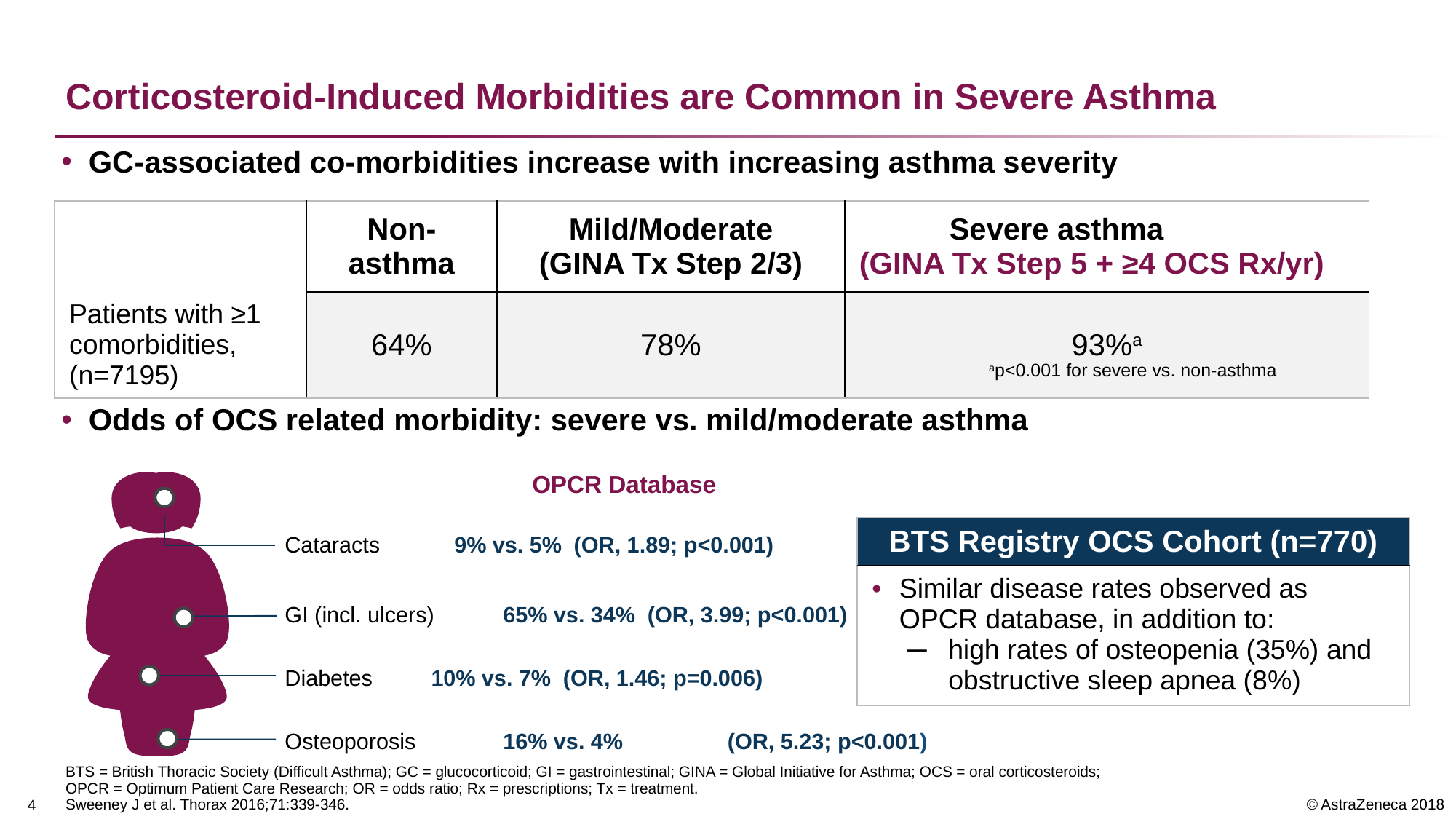

# Corticosteroid-Induced Morbidities are Common in Severe Asthma
GC-associated co-morbidities increase with increasing asthma severity

Odds of OCS related morbidity: severe vs. mild/moderate asthma
| Patients with ≥1 comorbidities, (n=7195) | Non-asthma | Mild/Moderate (GINA Tx Step 2/3) | Severe asthma (GINA Tx Step 5 + ≥4 OCS Rx/yr) |
| --- | --- | --- | --- |
|  | 64% | 78% | 93%a |
ap<0.001 for severe vs. non-asthma
OPCR Database

Cataracts            9% vs. 5%  (OR, 1.89; p<0.001)
GI (incl. ulcers)	65% vs. 34%  (OR, 3.99; p<0.001)

Diabetes	      10% vs. 7%  (OR, 1.46; p=0.006)

Osteoporosis	16% vs. 4%	 (OR, 5.23; p<0.001)

| BTS Registry OCS Cohort (n=770) |
| --- |
| Similar disease rates observed as OPCR database, in addition to: high rates of osteopenia (35%) and obstructive sleep apnea (8%) |
BTS = British Thoracic Society (Difficult Asthma); GC = glucocorticoid; GI = gastrointestinal; GINA = Global Initiative for Asthma; OCS = oral corticosteroids;                     OPCR = Optimum Patient Care Research; OR = odds ratio; Rx = prescriptions; Tx = treatment.
Sweeney J et al. Thorax 2016;71:339-346.
4